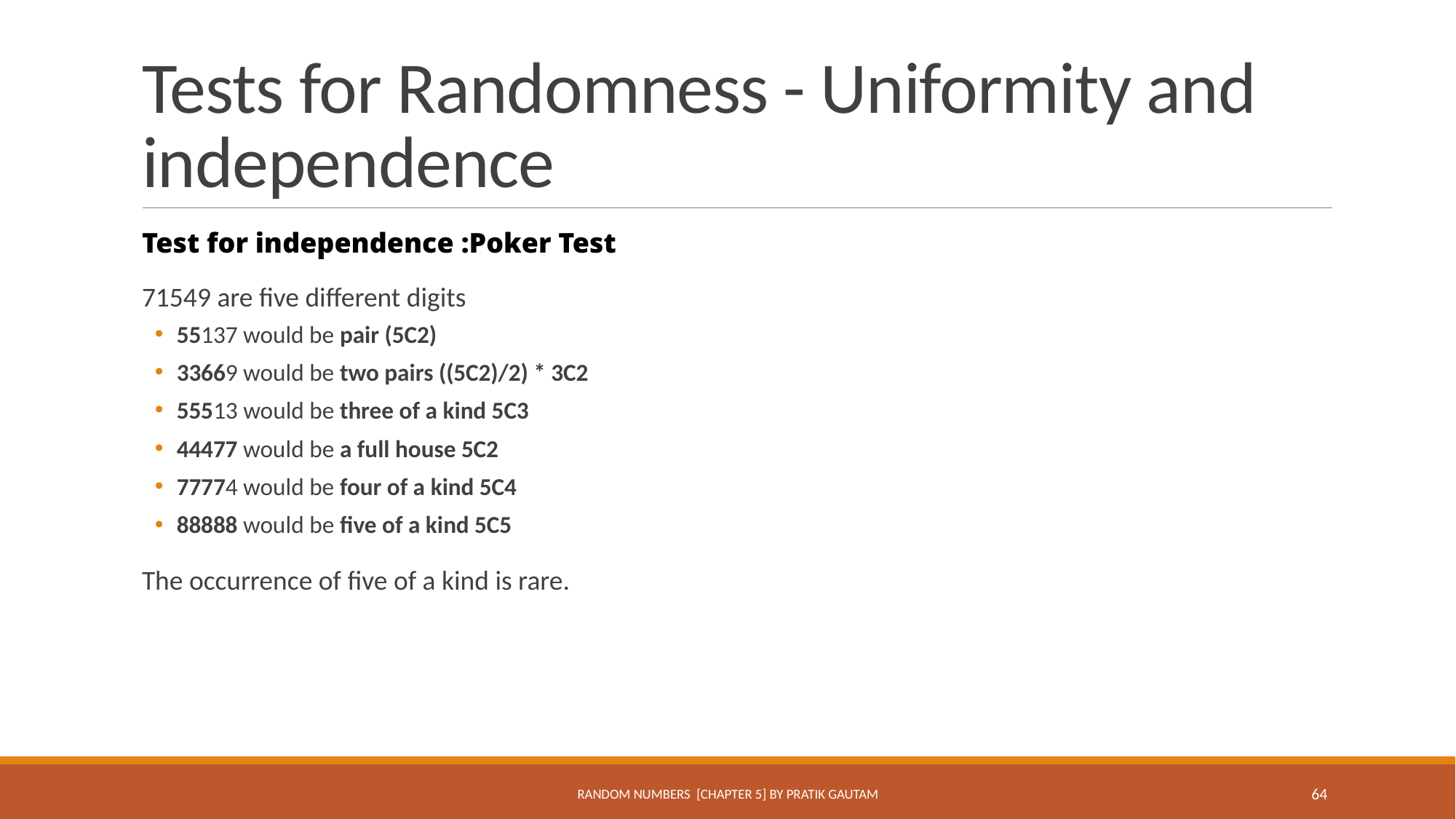

# Tests for Randomness - Uniformity and independence
Test for independence :Poker Test
71549 are five different digits
55137 would be pair (5C2)
33669 would be two pairs ((5C2)/2) * 3C2
55513 would be three of a kind 5C3
44477 would be a full house 5C2
77774 would be four of a kind 5C4
88888 would be five of a kind 5C5
The occurrence of five of a kind is rare.
Random Numbers  [Chapter 5] By Pratik Gautam
64